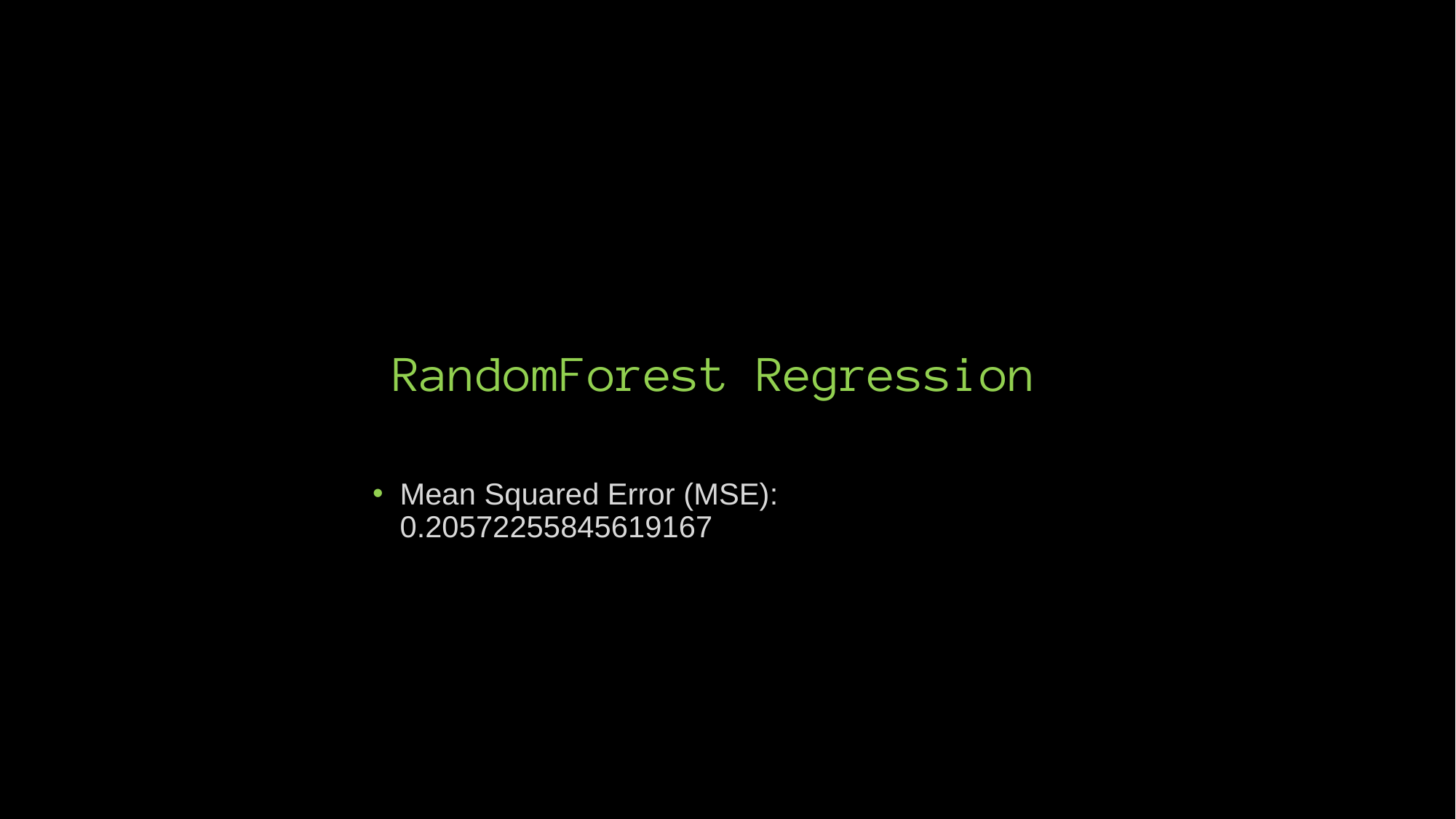

# RandomForest Regression
Mean Squared Error (MSE): 0.20572255845619167